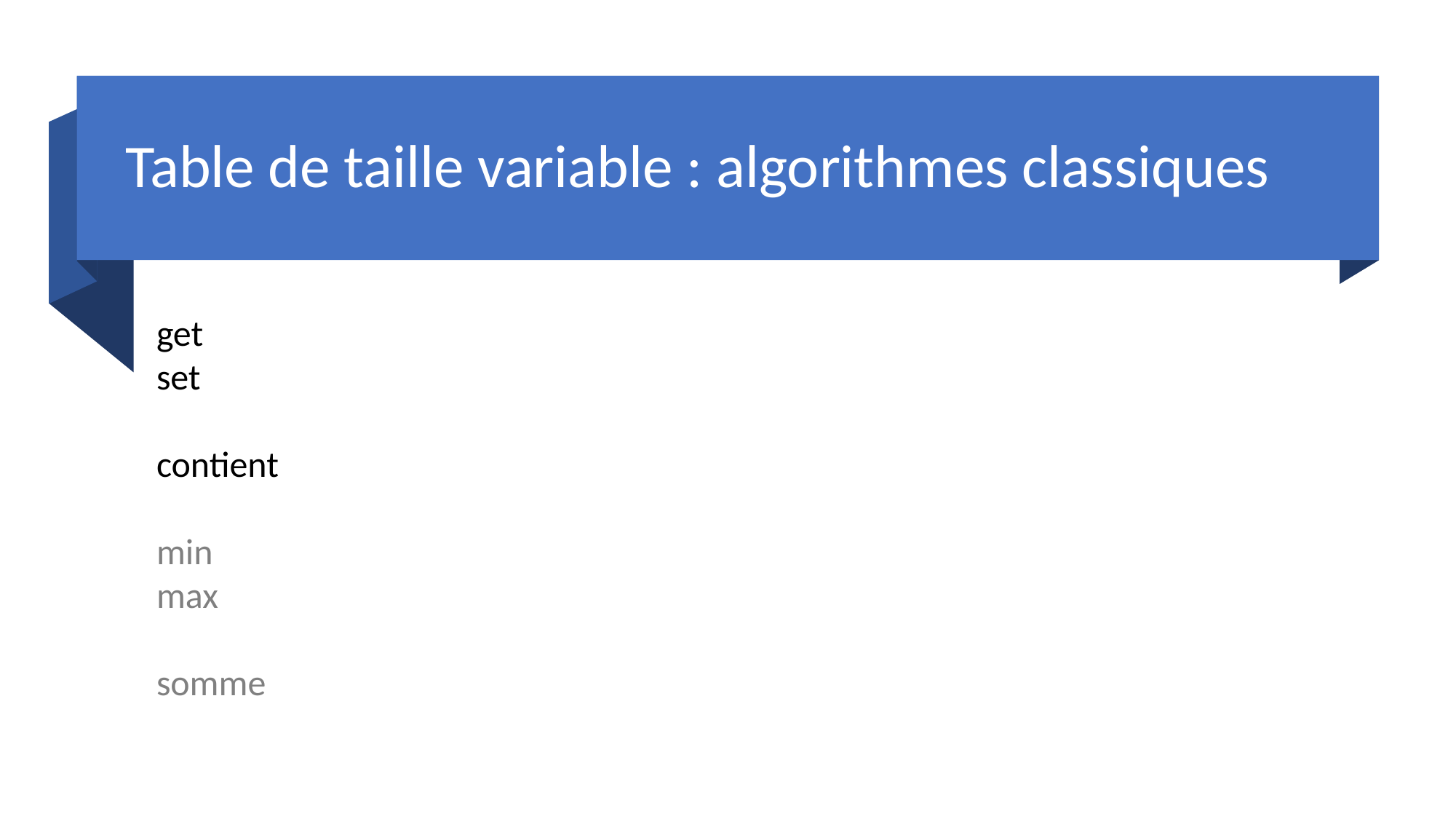

# Table de taille variable : algorithmes classiques

get
set

contient

min
max

somme